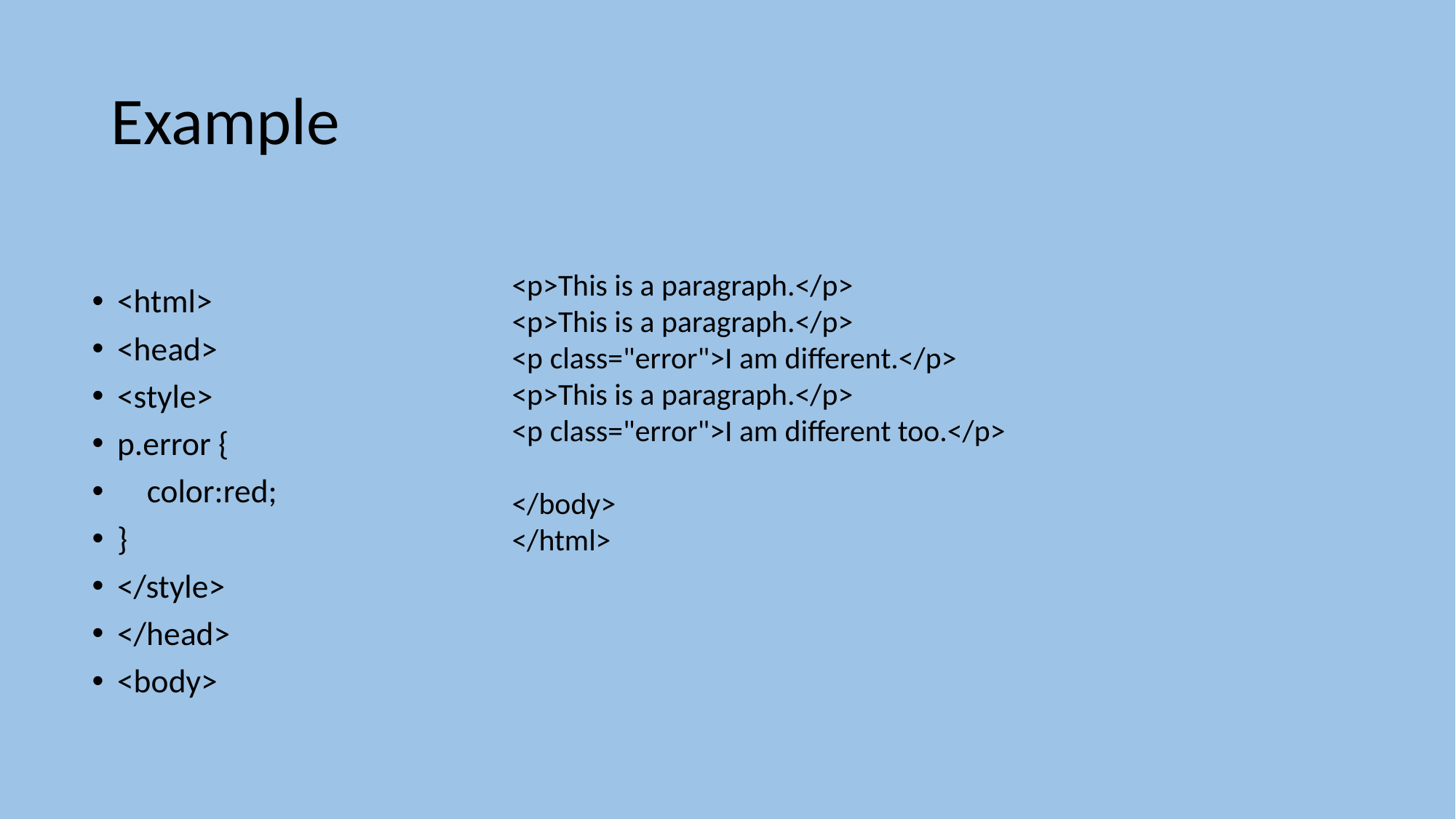

# Example
<p>This is a paragraph.</p>
<p>This is a paragraph.</p>
<p class="error">I am different.</p>
<p>This is a paragraph.</p>
<p class="error">I am different too.</p>

</body>
</html>

<html>
<head>
<style>
p.error {
    color:red;
}
</style>
</head>
<body>